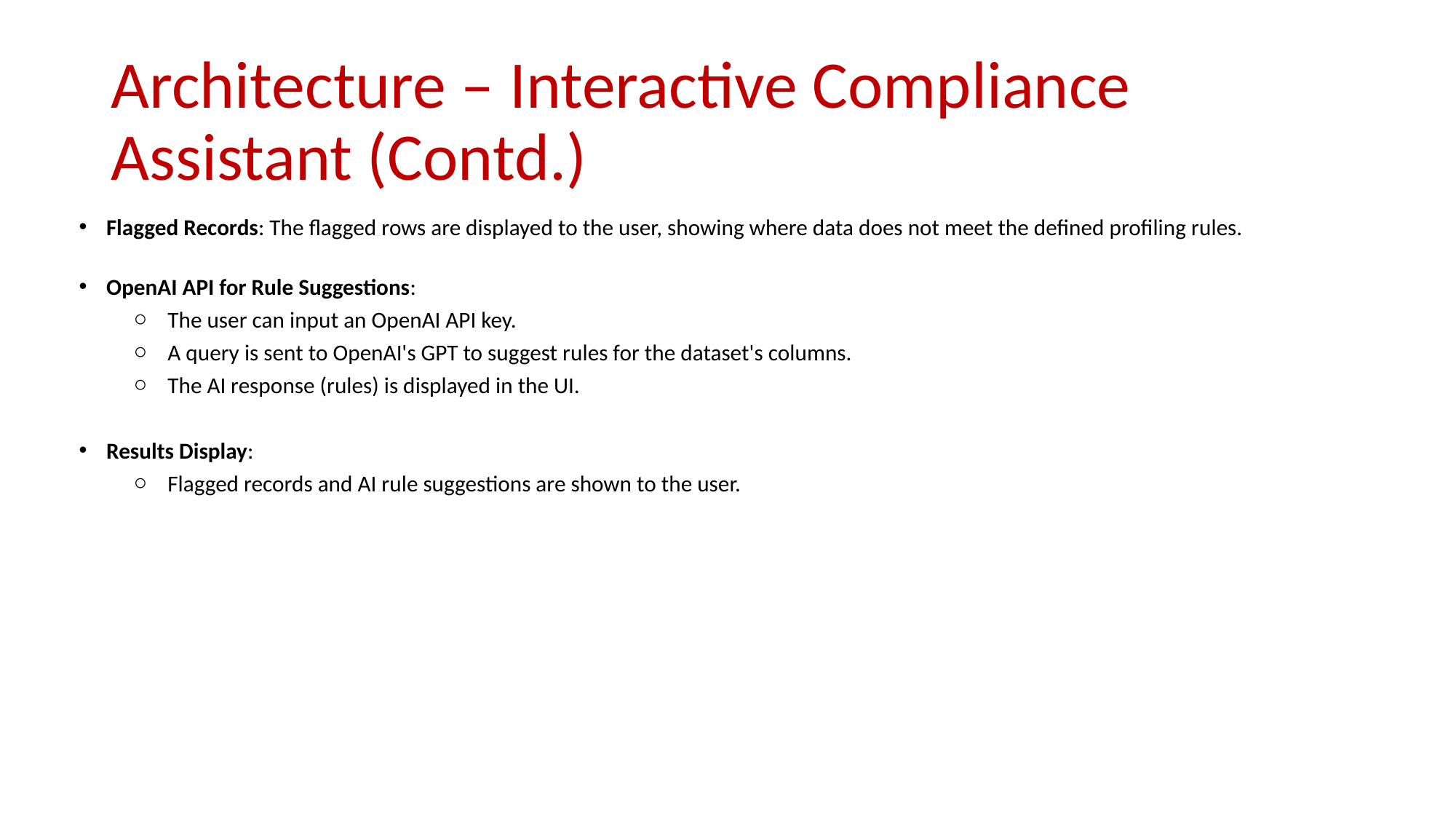

# Architecture – Interactive Compliance Assistant (Contd.)
Flagged Records: The flagged rows are displayed to the user, showing where data does not meet the defined profiling rules.
OpenAI API for Rule Suggestions:
The user can input an OpenAI API key.
A query is sent to OpenAI's GPT to suggest rules for the dataset's columns.
The AI response (rules) is displayed in the UI.
Results Display:
Flagged records and AI rule suggestions are shown to the user.